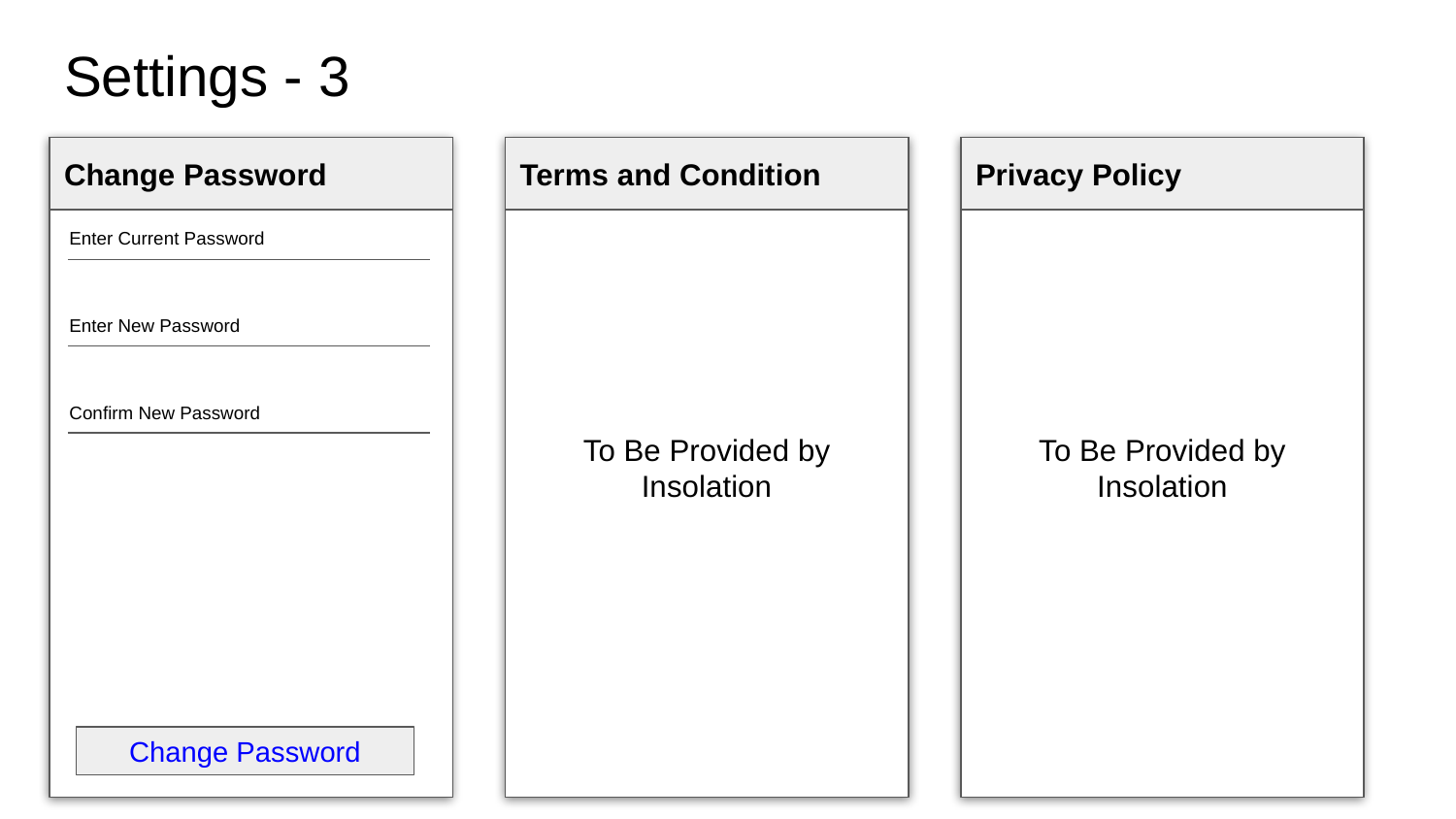

# Settings - 3
 Enter Current Password

 Enter New Password

 Confirm New Password

Change Password
To Be Provided by Insolation
Terms and Condition
To Be Provided by Insolation
Privacy Policy
Change Password